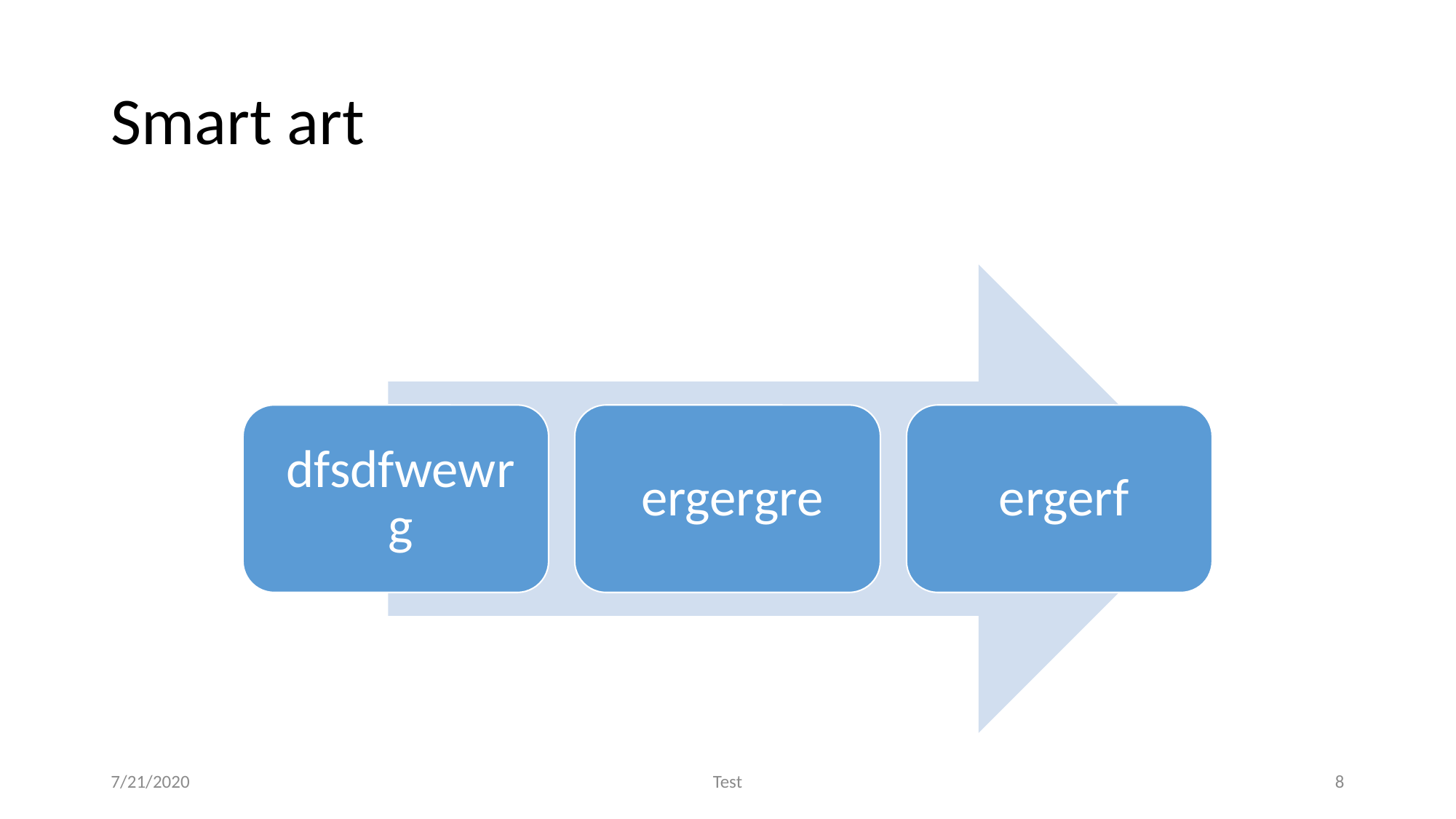

# Smart art
dfsdfwewrg
ergergre
ergerf
7/21/2020
Test
8